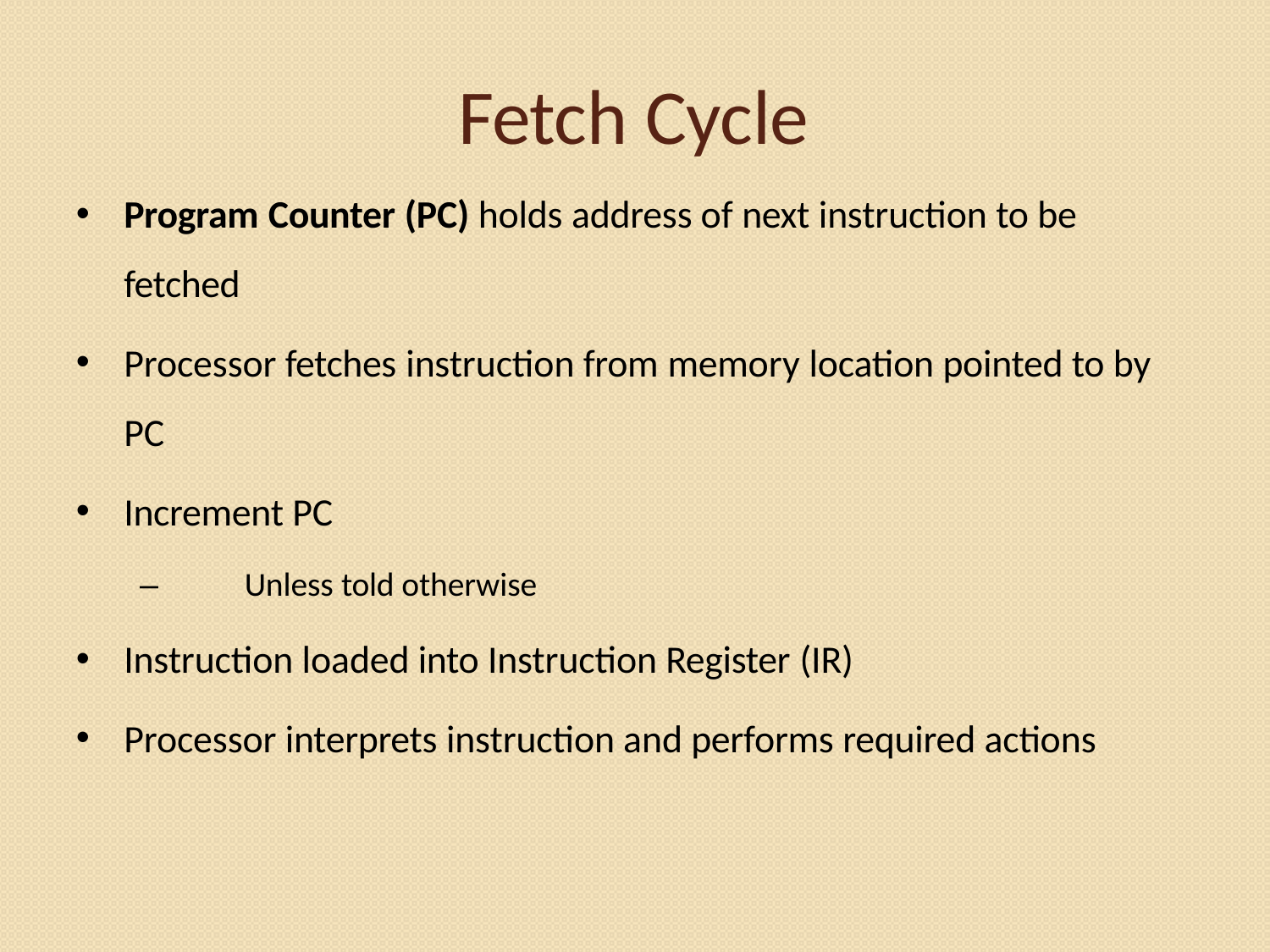

# Fetch Cycle
Program Counter (PC) holds address of next instruction to be
fetched
Processor fetches instruction from memory location pointed to by  PC
Increment PC
–	Unless told otherwise
Instruction loaded into Instruction Register (IR)
Processor interprets instruction and performs required actions